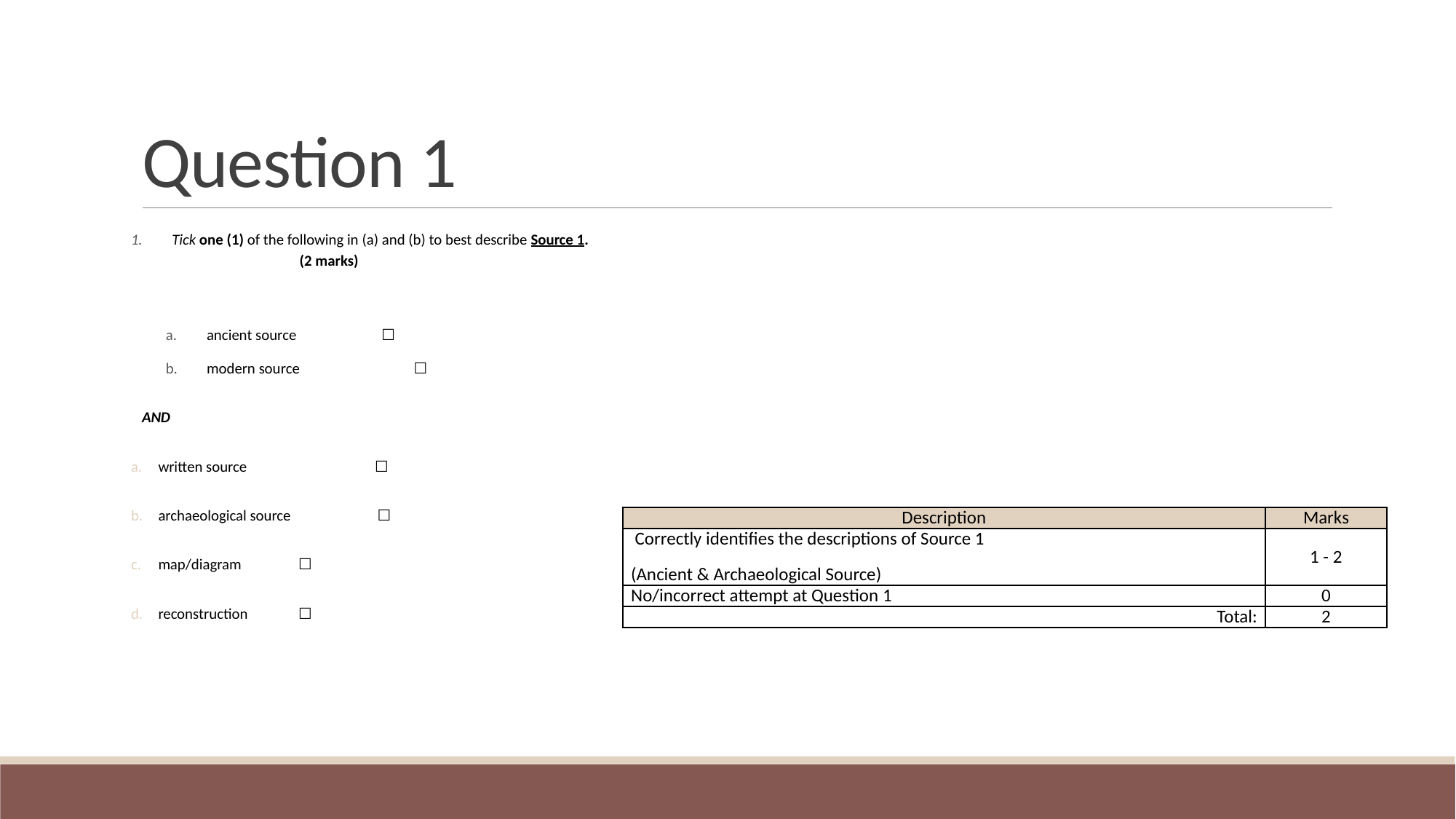

# Question 1
Tick one (1) of the following in (a) and (b) to best describe Source 1.
                                     (2 marks)
ancient source	                   ☐
modern source                                 ☐
AND
written source                                     ☐
archaeological source                         ☐
map/diagram	         ☐
reconstruction	         ☐

| Description | Marks |
| --- | --- |
| Correctly identifies the descriptions of Source 1 (Ancient & Archaeological Source) | 1 - 2 |
| No/incorrect attempt at Question 1 | 0 |
| Total: | 2 |